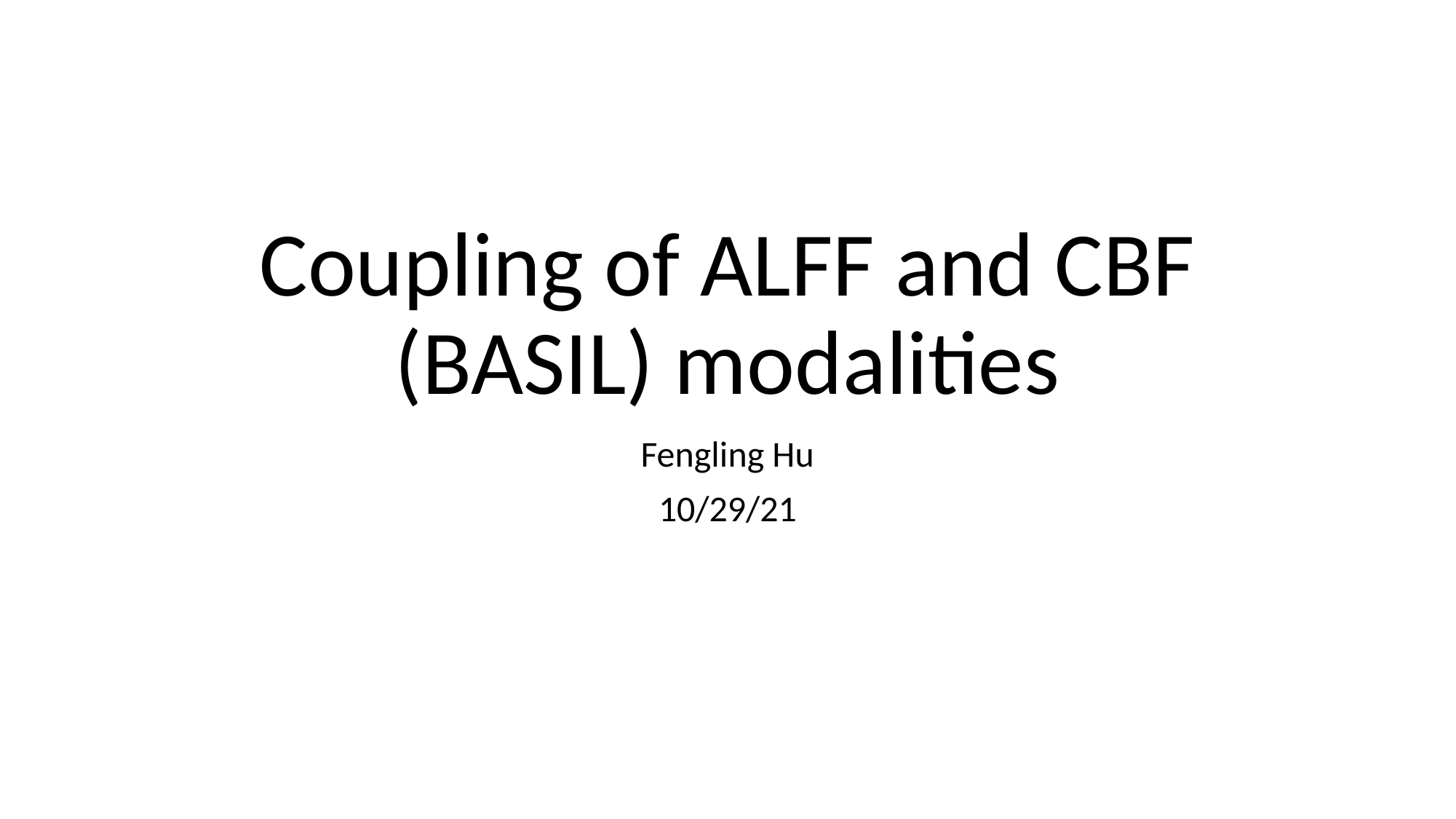

# Coupling of ALFF and CBF (BASIL) modalities
Fengling Hu
10/29/21